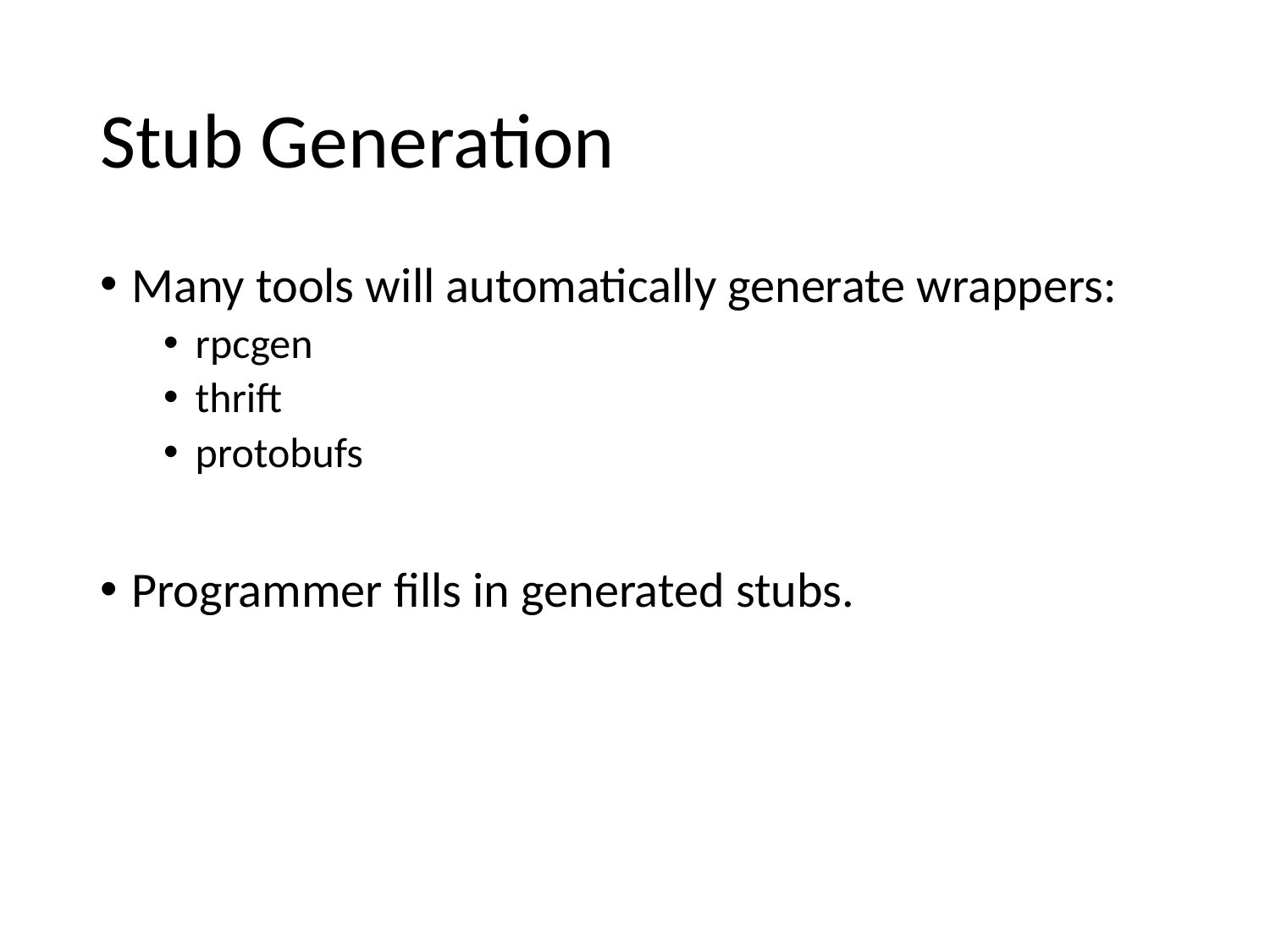

# Stub Generation
Many tools will automatically generate wrappers:
rpcgen
thrift
protobufs

Programmer fills in generated stubs.